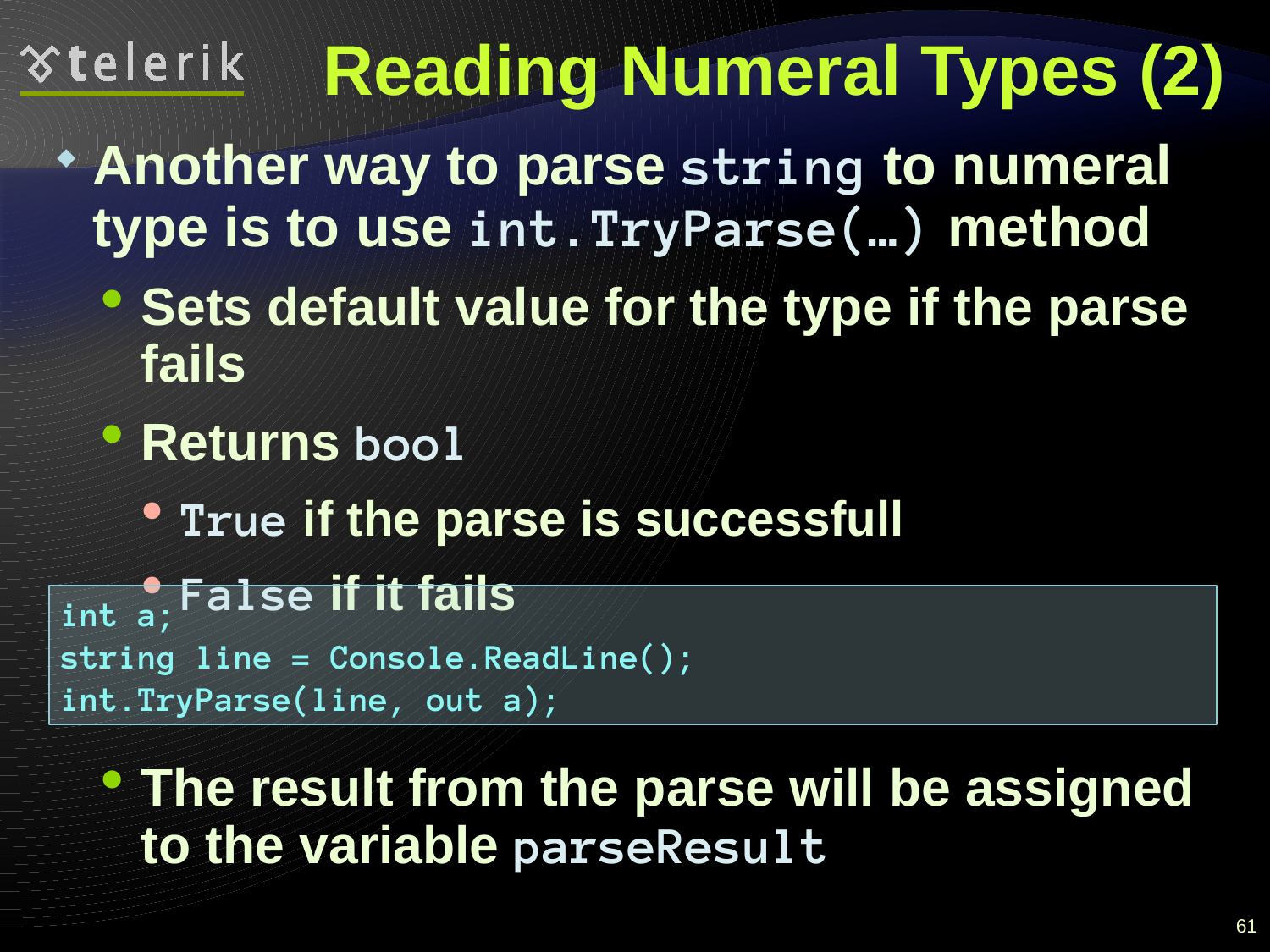

# Reading Numeral Types (2)
Another way to parse string to numeral type is to use int.TryParse(…) method
Sets default value for the type if the parse fails
Returns bool
True if the parse is successfull
False if it fails
int a;
string line = Console.ReadLine();
int.TryParse(line, out a);
The result from the parse will be assigned to the variable parseResult
61